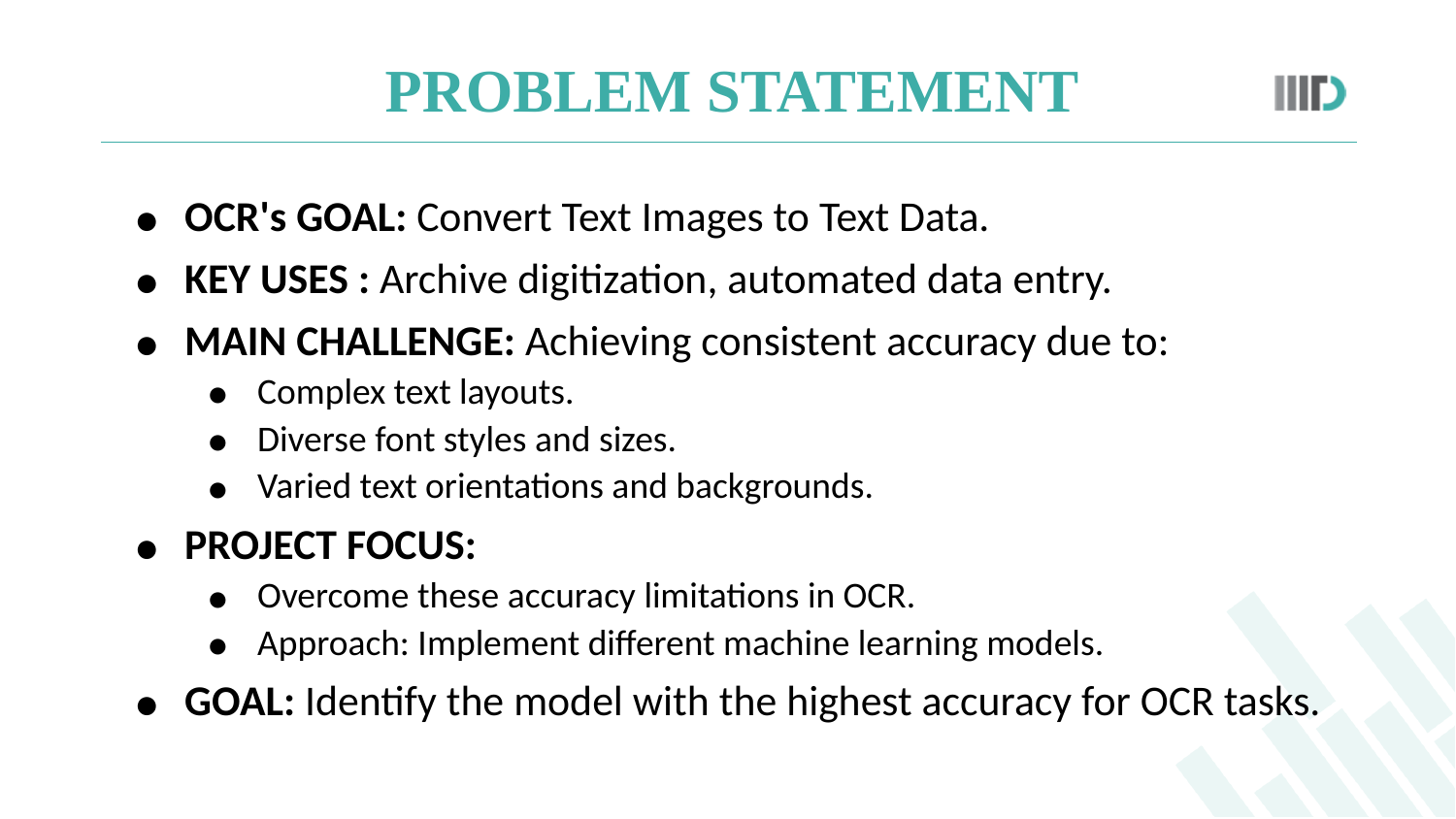

PROBLEM STATEMENT

OCR's GOAL: Convert Text Images to Text Data.
KEY USES : Archive digitization, automated data entry.
MAIN CHALLENGE: Achieving consistent accuracy due to:
Complex text layouts.
Diverse font styles and sizes.
Varied text orientations and backgrounds.
PROJECT FOCUS:
Overcome these accuracy limitations in OCR.
Approach: Implement different machine learning models.
GOAL: Identify the model with the highest accuracy for OCR tasks.